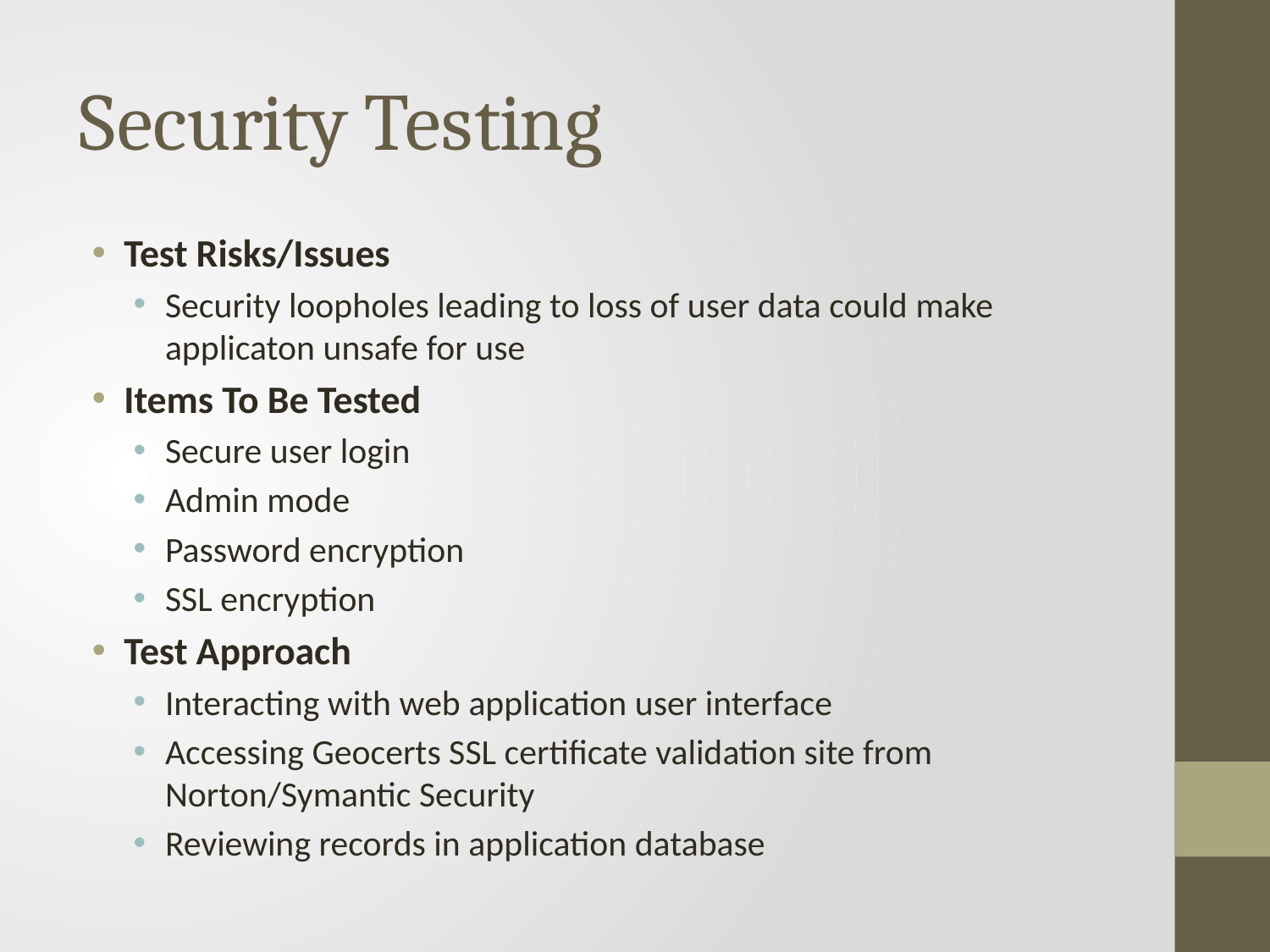

# Security Testing
Test Risks/Issues
Security loopholes leading to loss of user data could make applicaton unsafe for use
Items To Be Tested
Secure user login
Admin mode
Password encryption
SSL encryption
Test Approach
Interacting with web application user interface
Accessing Geocerts SSL certificate validation site from Norton/Symantic Security
Reviewing records in application database